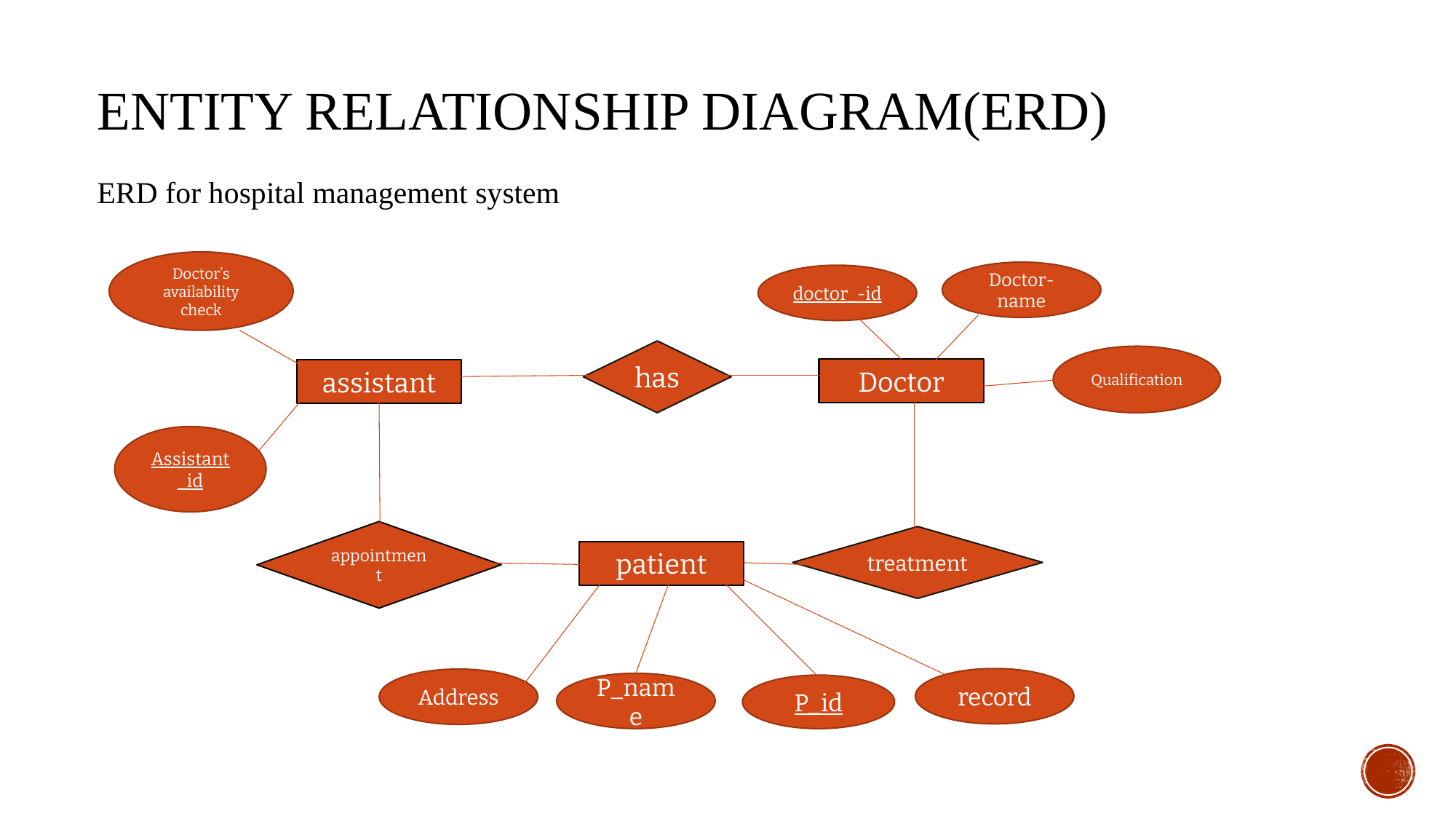

# Entity relationship diagram(erd)
ERD for hospital management system

Doctor’s availability check
Doctor-name
doctor_-id
has
Qualification
Doctor
assistant
Assistant_id
appointment
treatment
patient
record
Address
P_name
P_id